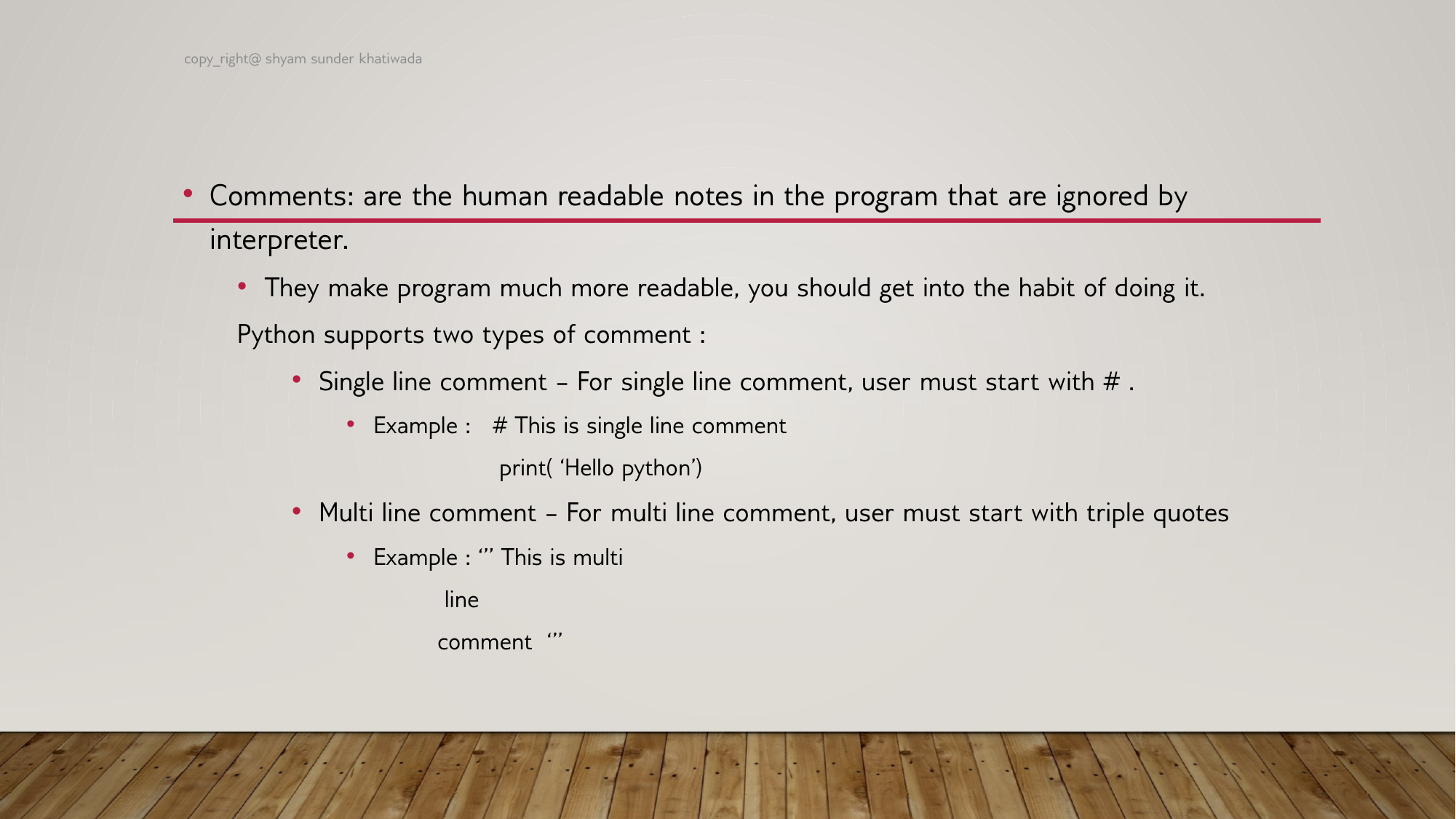

copy_right@ shyam sunder khatiwada
Comments: are the human readable notes in the program that are ignored by interpreter.
They make program much more readable, you should get into the habit of doing it.
Python supports two types of comment :
Single line comment – For single line comment, user must start with # .
Example :   # This is single line comment
                     print( ‘Hello python’)
Multi line comment – For multi line comment, user must start with triple quotes
Example : ‘’’ This is multi
      line
     comment  ‘’’